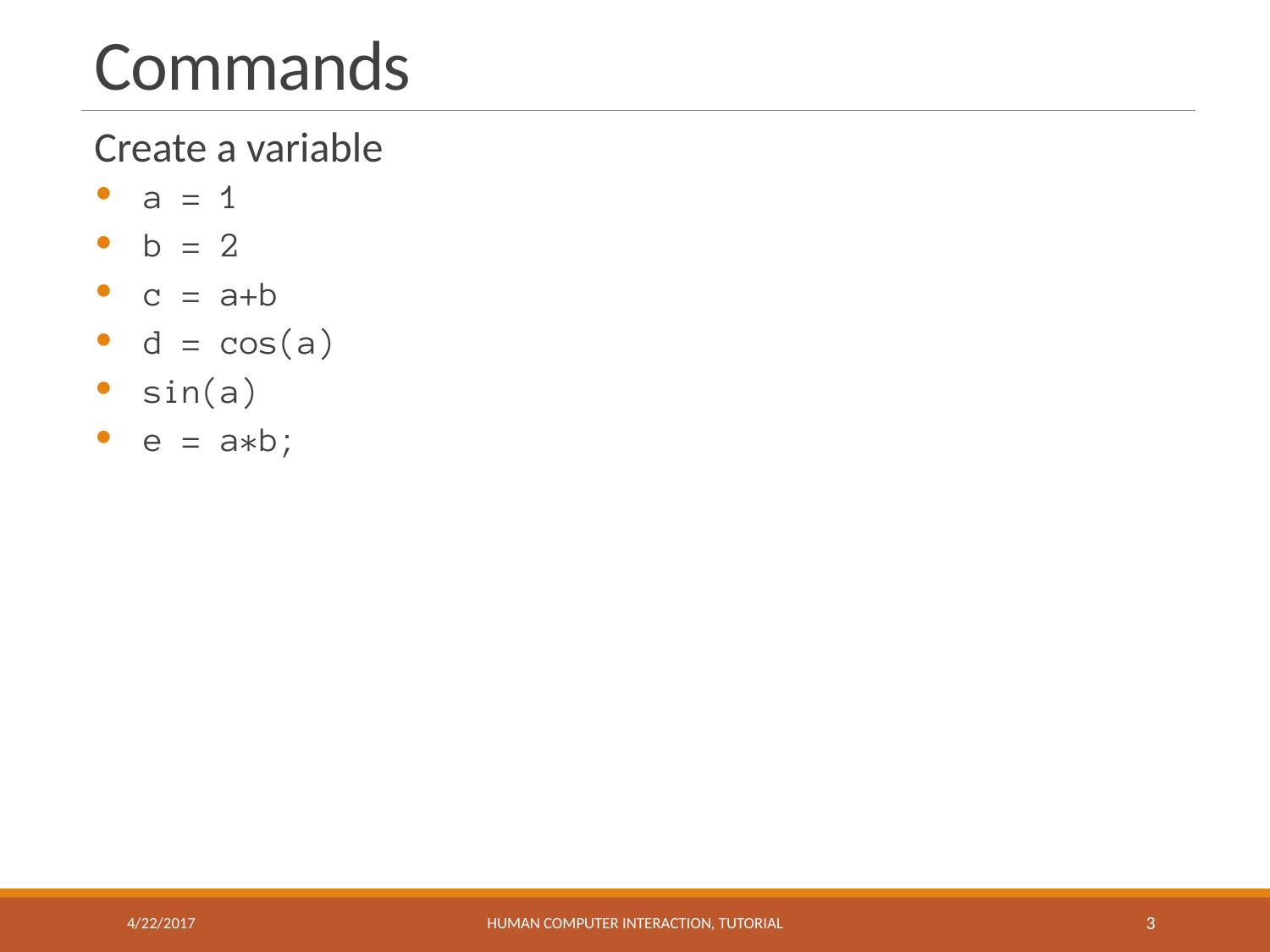

# Commands
Create a variable
a = 1
b = 2
c = a+b
d = cos(a)
sin(a)
e = a*b;
4/22/2017
HUMAN COMPUTER INTERACTION, TUTORIAL
3